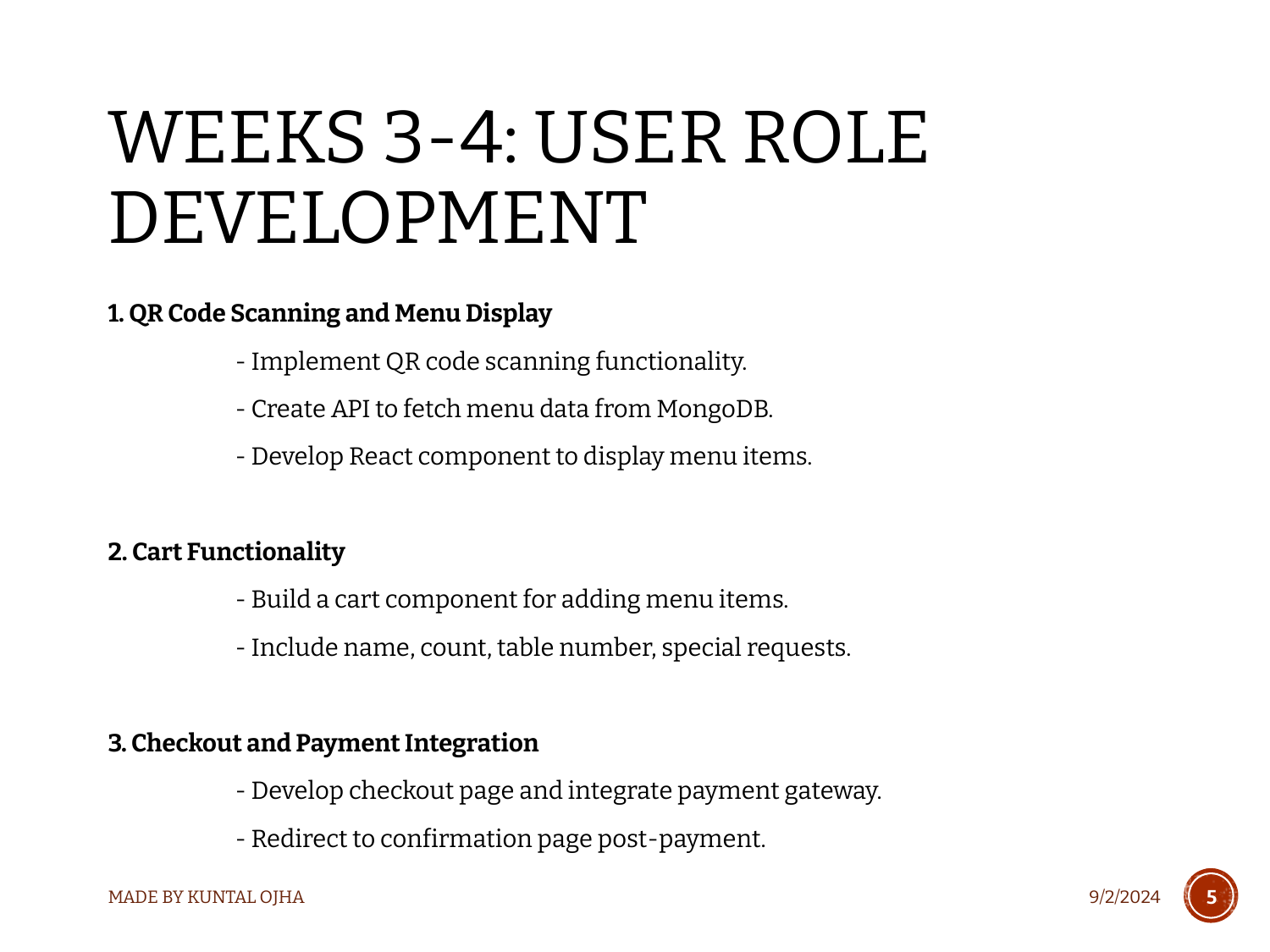

# Weeks 3-4: User Role Development
1. QR Code Scanning and Menu Display
	- Implement QR code scanning functionality.
	- Create API to fetch menu data from MongoDB.
	- Develop React component to display menu items.

2. Cart Functionality
	- Build a cart component for adding menu items.
	- Include name, count, table number, special requests.

3. Checkout and Payment Integration
	- Develop checkout page and integrate payment gateway.
	- Redirect to confirmation page post-payment.
MADE BY KUNTAL OJHA
9/2/2024
5